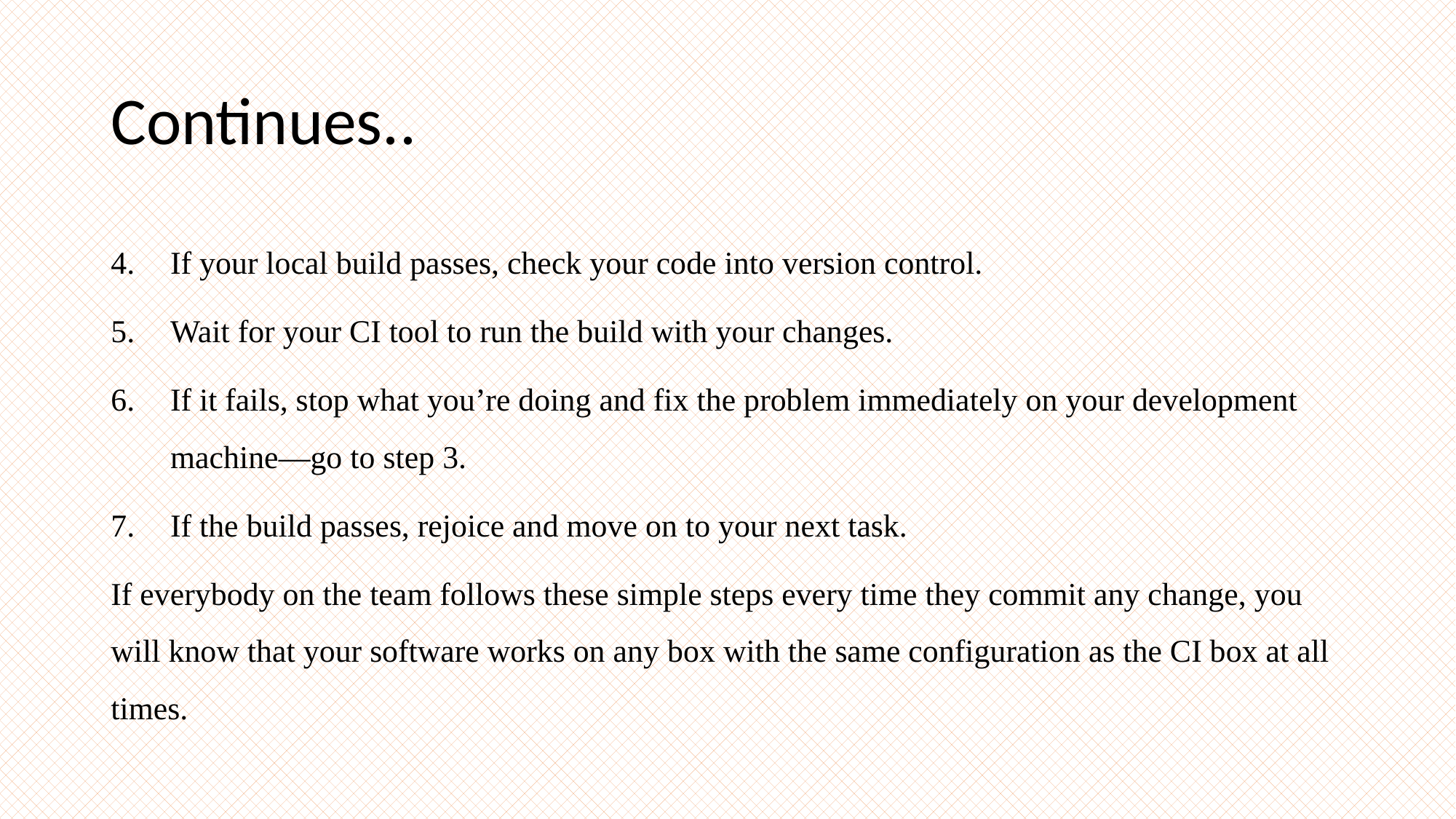

# Continues..
If your local build passes, check your code into version control.
Wait for your CI tool to run the build with your changes.
If it fails, stop what you’re doing and fix the problem immediately on your development machine—go to step 3.
If the build passes, rejoice and move on to your next task.
If everybody on the team follows these simple steps every time they commit any change, you will know that your software works on any box with the same configuration as the CI box at all times.